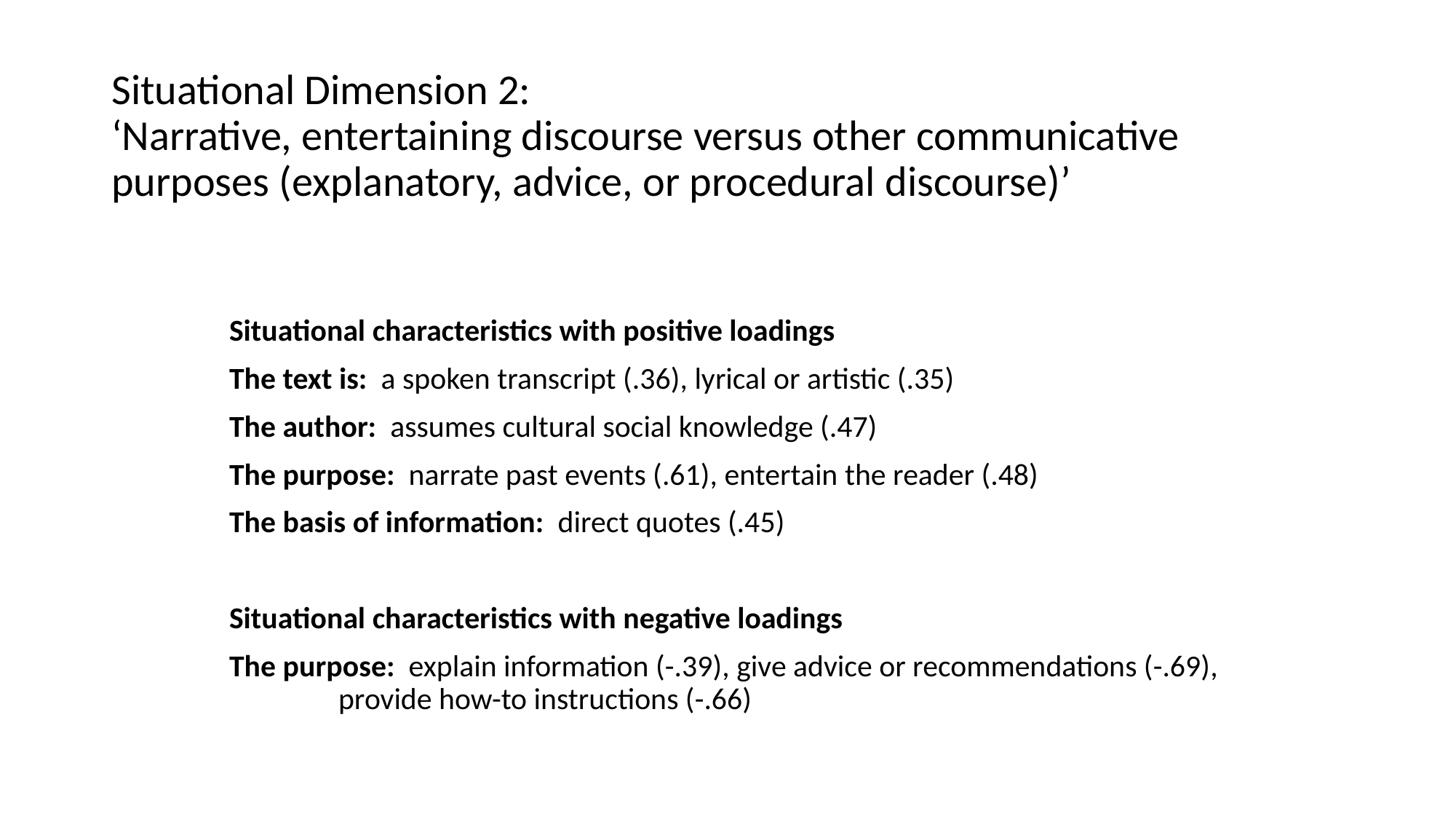

# Situational Dimension 2: ‘Narrative, entertaining discourse versus other communicative purposes (explanatory, advice, or procedural discourse)’
Situational characteristics with positive loadings
The text is:  a spoken transcript (.36), lyrical or artistic (.35)
The author:  assumes cultural social knowledge (.47)
The purpose:  narrate past events (.61), entertain the reader (.48)
The basis of information:  direct quotes (.45)

Situational characteristics with negative loadings
The purpose:  explain information (-.39), give advice or recommendations (-.69), 	provide how-to instructions (-.66)